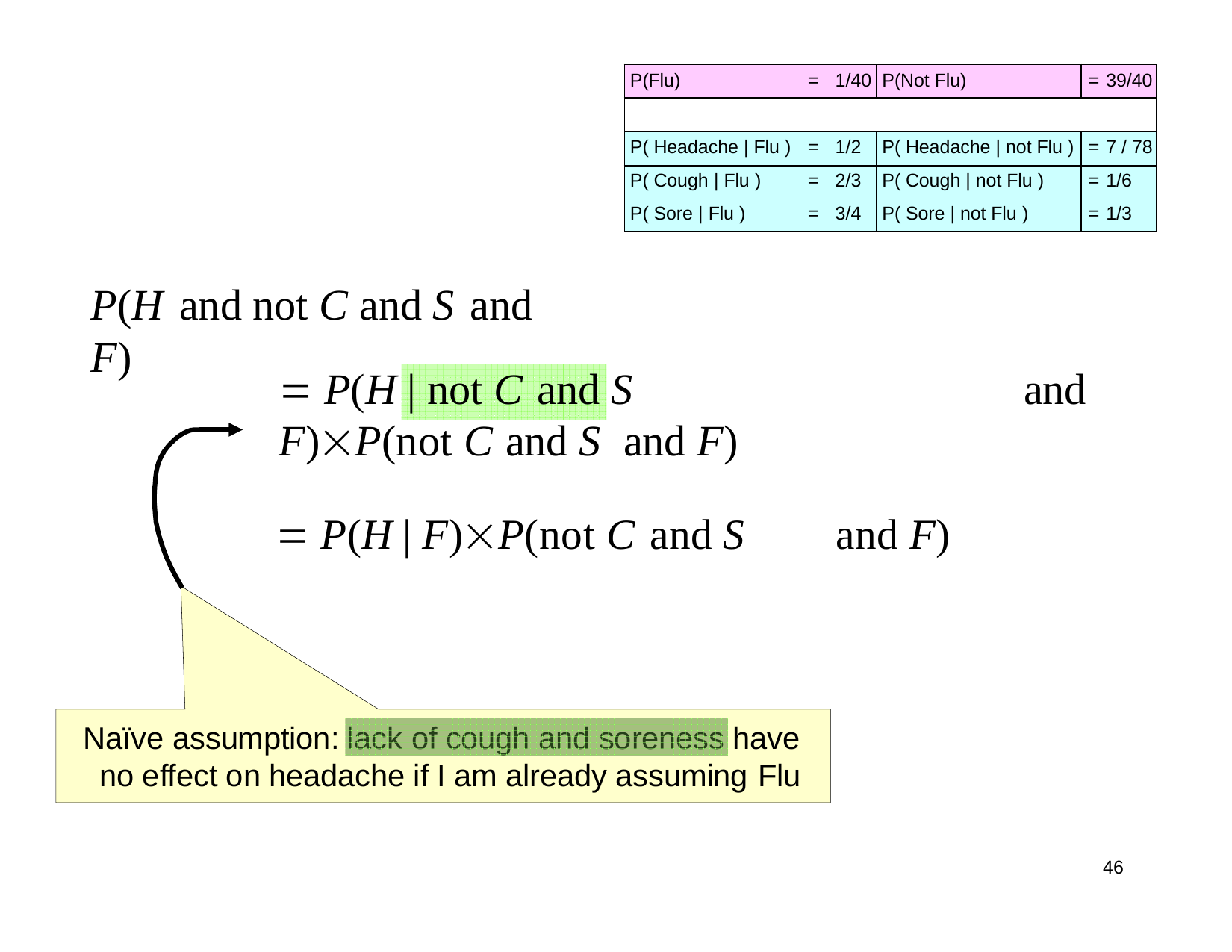

| P(Flu) | = | 1/40 | P(Not Flu) | = | 39/40 |
| --- | --- | --- | --- | --- | --- |
|  |  |  |  |  |  |
| P( Headache | Flu ) | = | 1/2 | P( Headache | not Flu ) | = | 7 / 78 |
| P( Cough | Flu ) | = | 2/3 | P( Cough | not Flu ) | = | 1/6 |
| P( Sore | Flu ) | = | 3/4 | P( Sore | not Flu ) | = | 1/3 |
# P(H	and not C and S	and F)
= P(H | not C and S	and F)×P(not C and S	and F)
= P(H | F)×P(not C and S	and F)

Naïve assumption: lack of cough and soreness have  no effect on headache if I am already assuming Flu

46